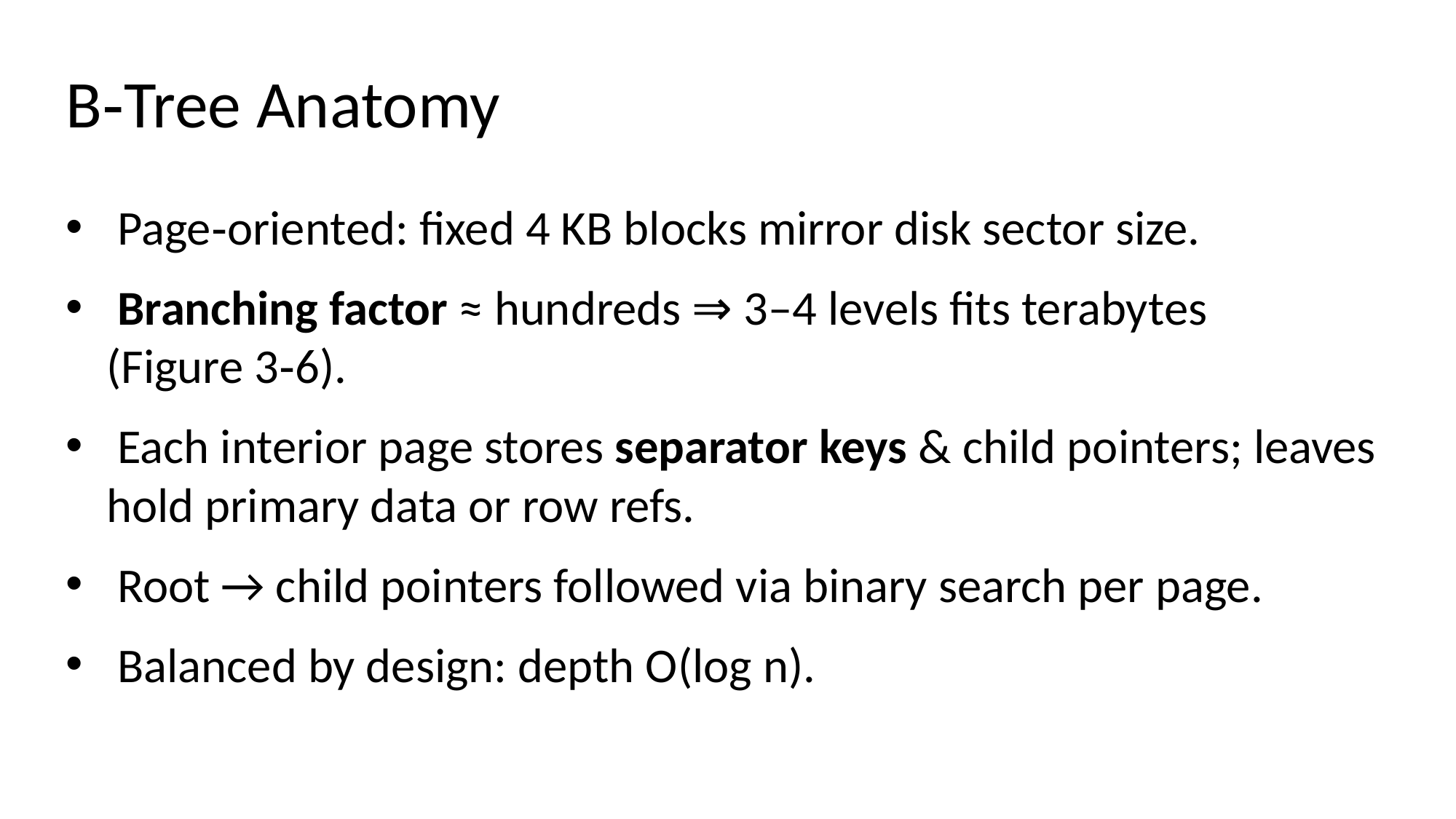

# B‑Tree Anatomy
 Page‑oriented: fixed 4 KB blocks mirror disk sector size.
 Branching factor ≈ hundreds ⇒ 3–4 levels fits terabytes (Figure 3‑6).
 Each interior page stores separator keys & child pointers; leaves hold primary data or row refs.
 Root → child pointers followed via binary search per page.
 Balanced by design: depth O(log n).